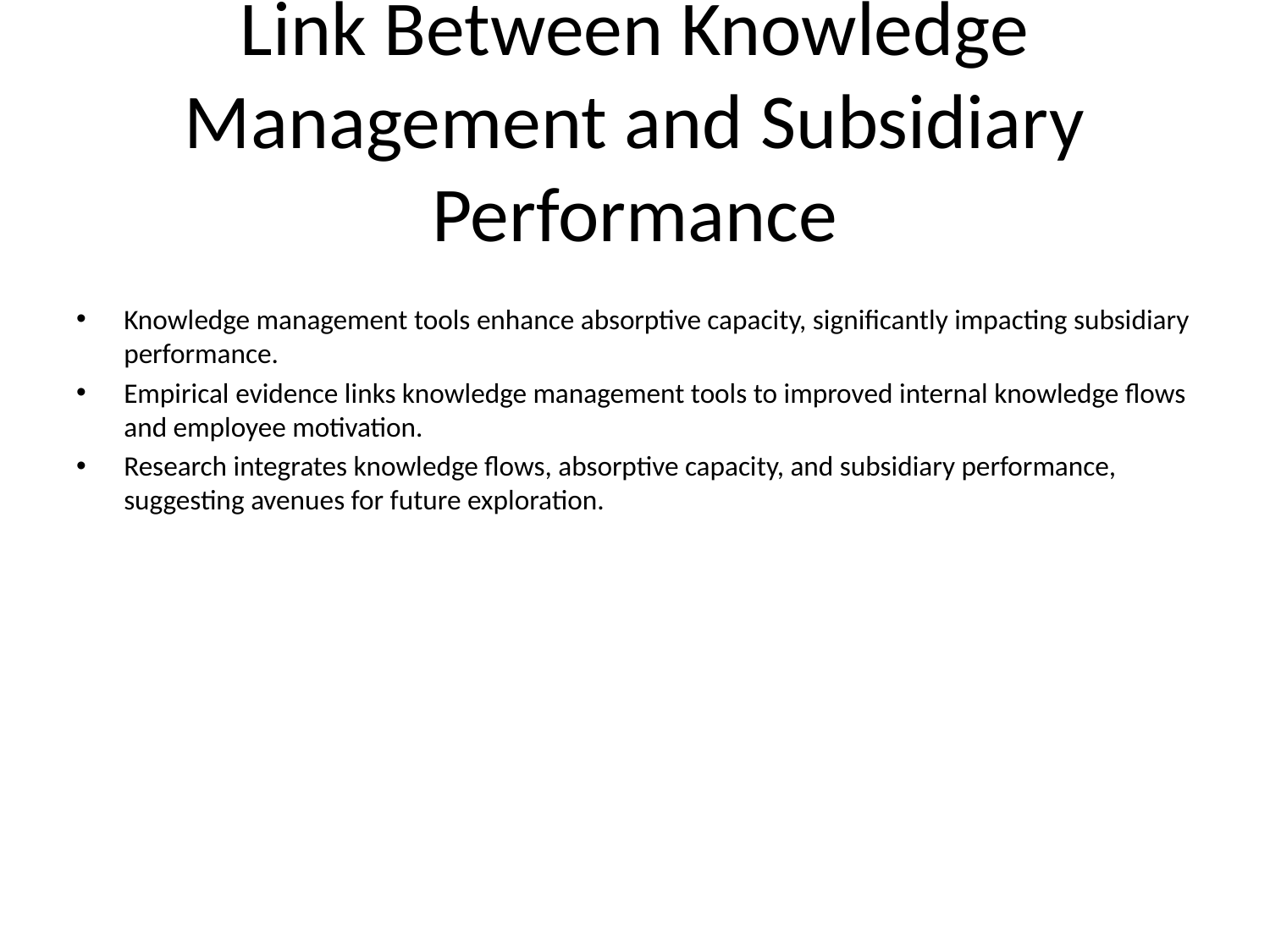

# Link Between Knowledge Management and Subsidiary Performance

Knowledge management tools enhance absorptive capacity, significantly impacting subsidiary performance.
Empirical evidence links knowledge management tools to improved internal knowledge flows and employee motivation.
Research integrates knowledge flows, absorptive capacity, and subsidiary performance, suggesting avenues for future exploration.